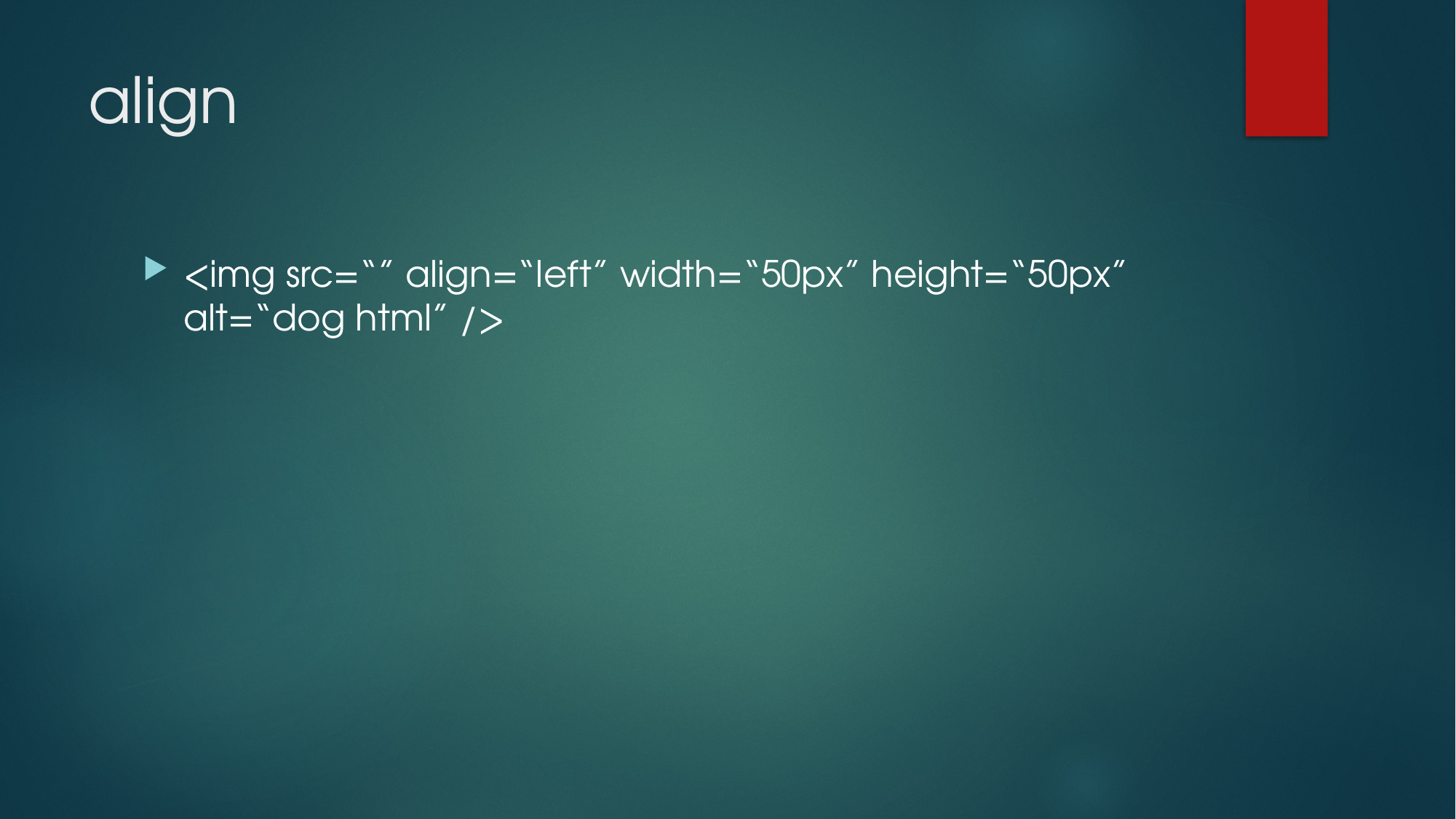

# align
<img src=“” align=“left” width=“50px” height=“50px” alt=“dog html” />